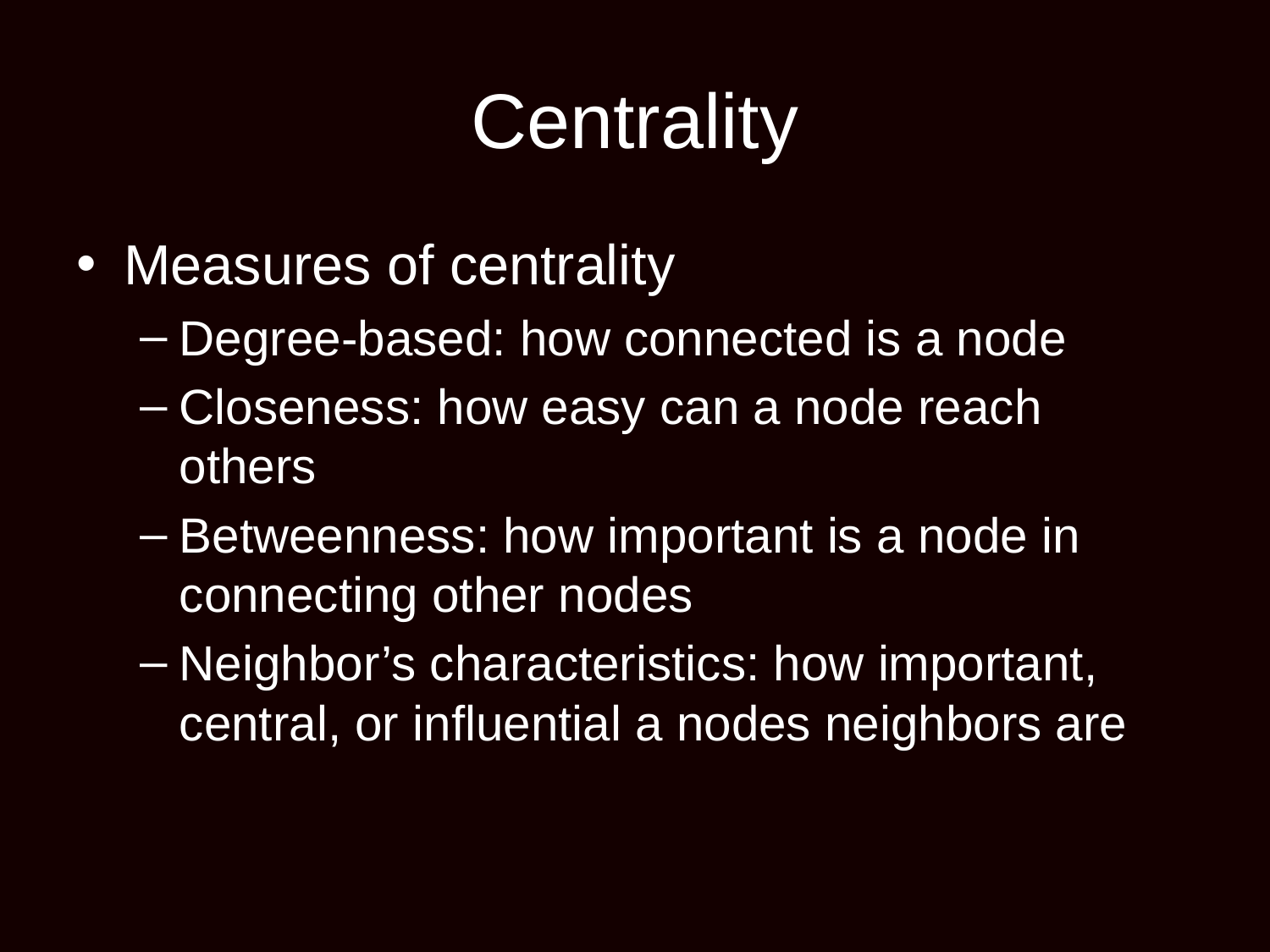

# Centrality
Measures of centrality
Degree-based: how connected is a node
Closeness: how easy can a node reach others
Betweenness: how important is a node in connecting other nodes
Neighbor’s characteristics: how important, central, or influential a nodes neighbors are